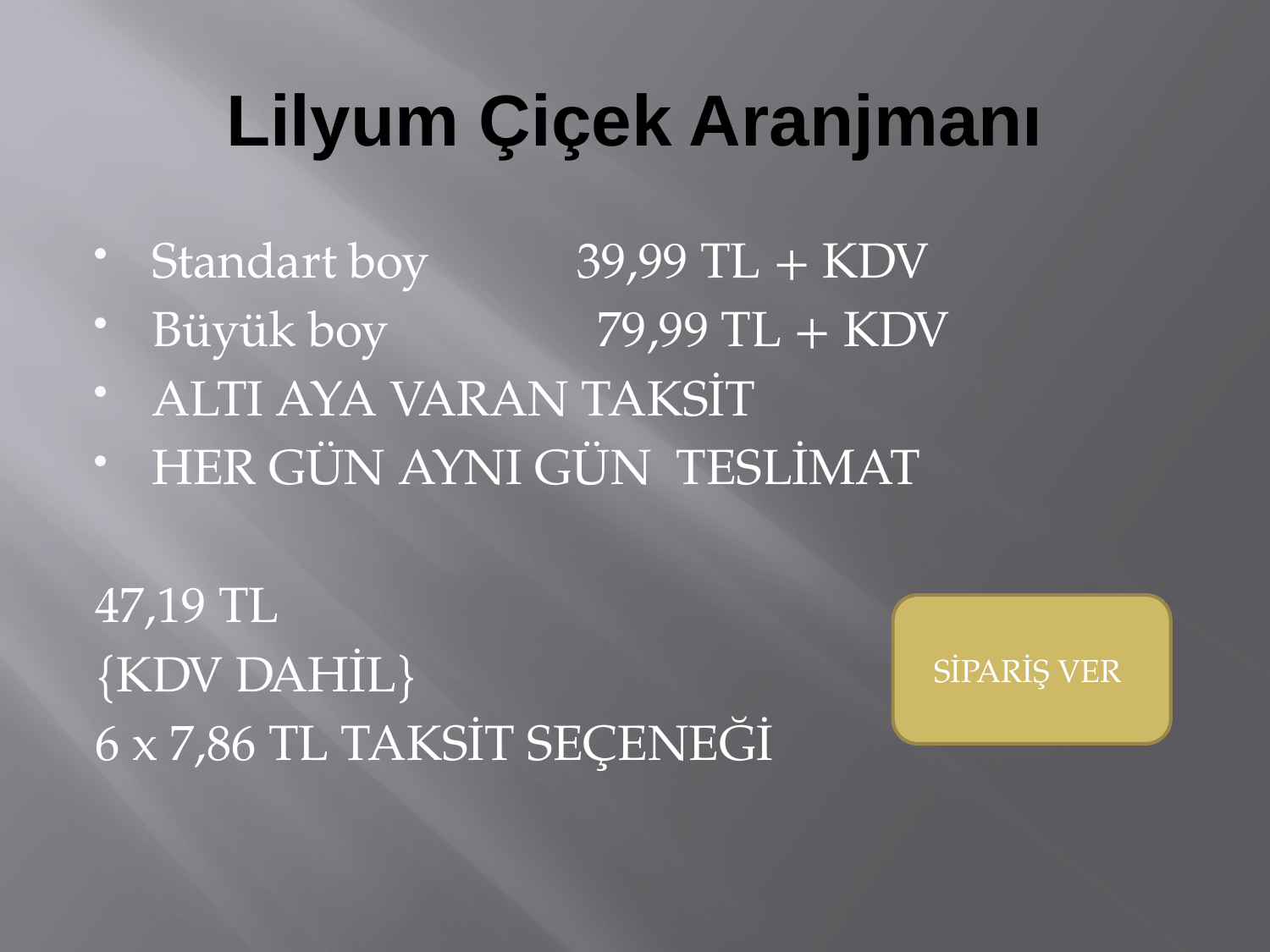

# Lilyum Çiçek Aranjmanı
Standart boy            39,99 TL + KDV
Büyük boy                 79,99 TL + KDV
ALTI AYA VARAN TAKSİT
HER GÜN AYNI GÜN  TESLİMAT

47,19 TL
{KDV DAHİL}
6 x 7,86 TL TAKSİT SEÇENEĞİ

SİPARİŞ VER